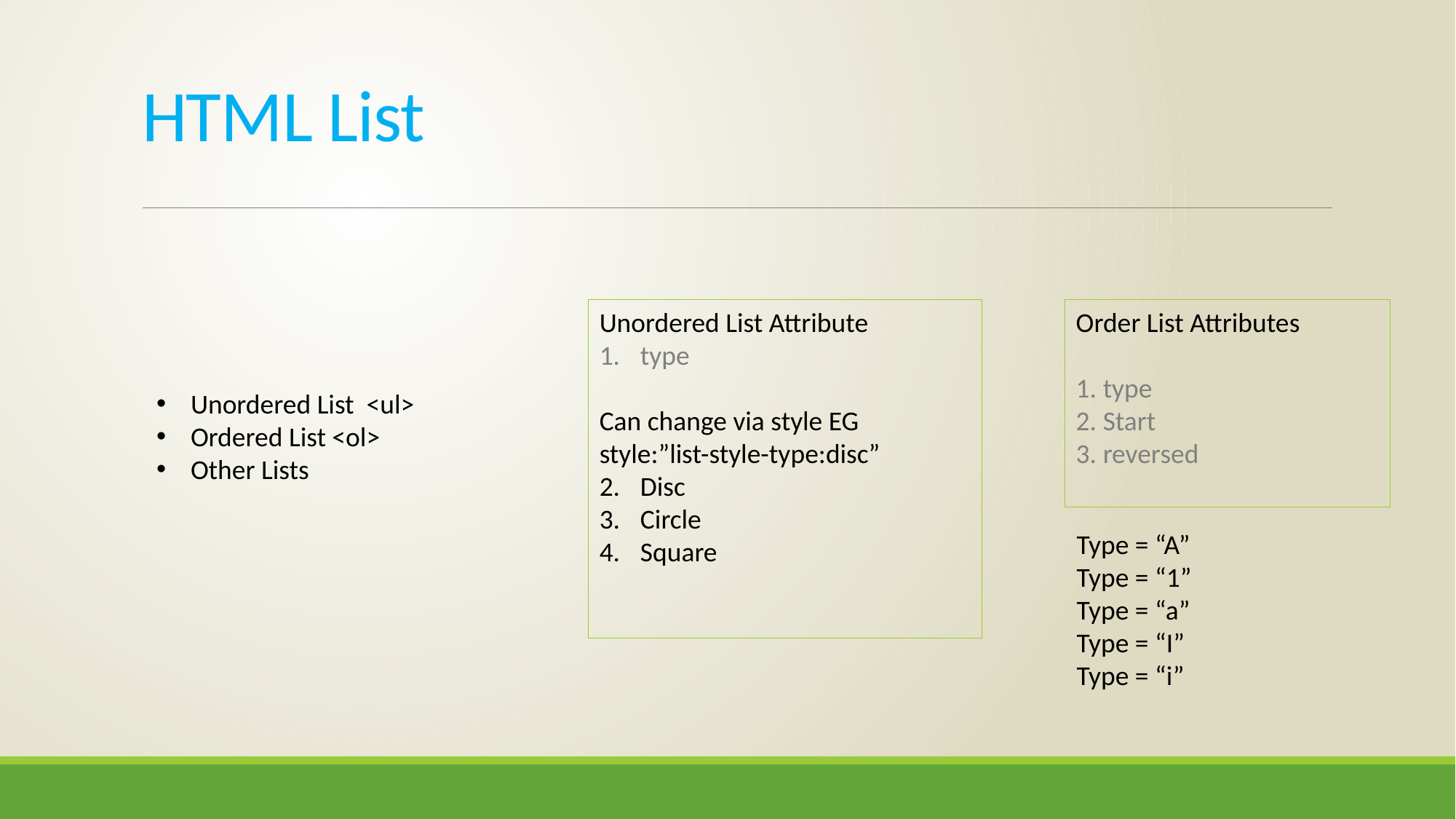

# HTML List
Unordered List Attribute
type

Can change via style EG
style:”list-style-type:disc”
Disc
Circle
Square

Order List Attributes

1. type
2. Start
3. reversed

Unordered List  <ul>
Ordered List <ol>
Other Lists
Type = “A”
Type = “1”
Type = “a”
Type = “I”
Type = “i”